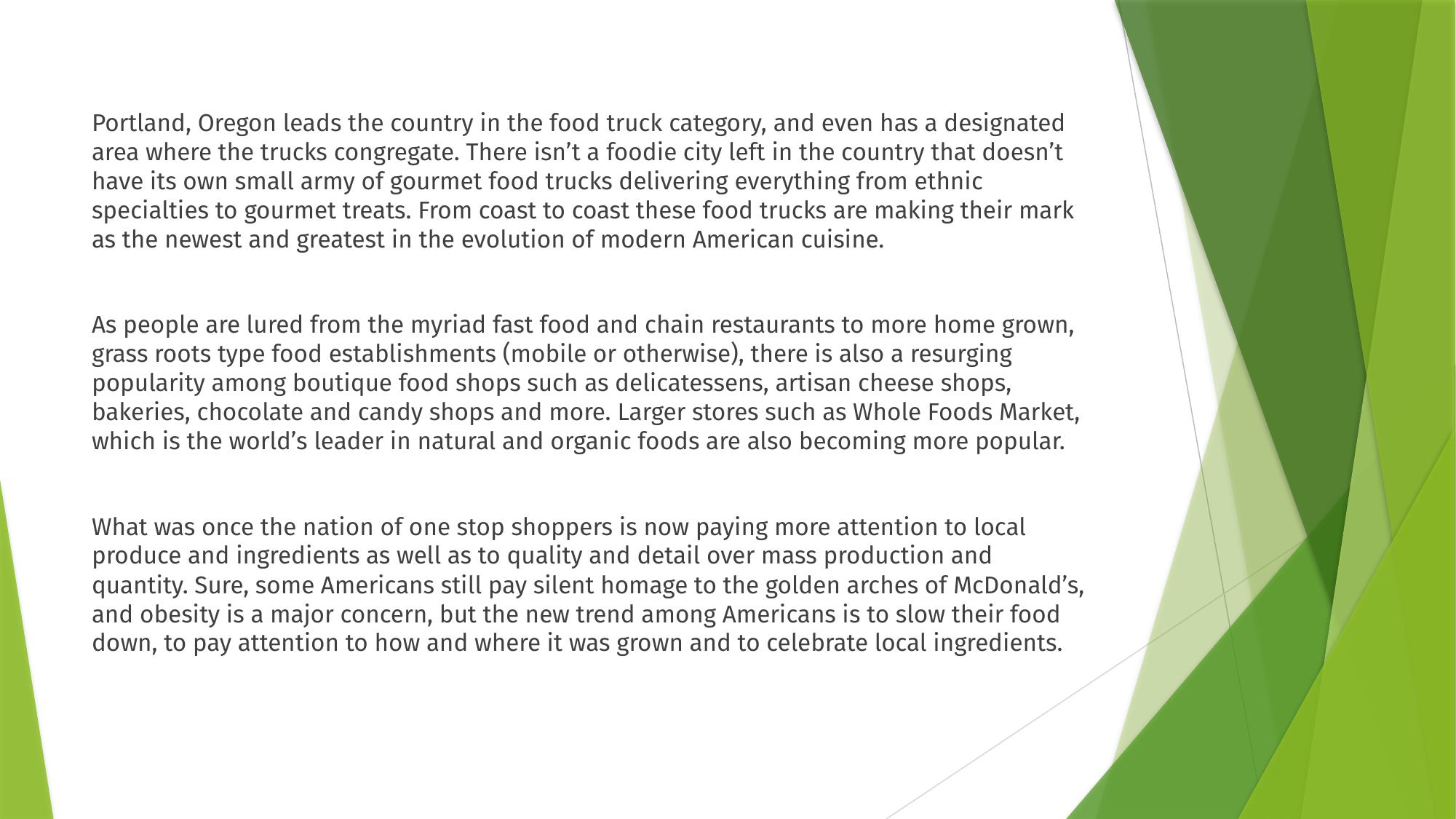

Portland, Oregon leads the country in the food truck category, and even has a designated area where the trucks congregate. There isn’t a foodie city left in the country that doesn’t have its own small army of gourmet food trucks delivering everything from ethnic specialties to gourmet treats. From coast to coast these food trucks are making their mark as the newest and greatest in the evolution of modern American cuisine.

As people are lured from the myriad fast food and chain restaurants to more home grown, grass roots type food establishments (mobile or otherwise), there is also a resurging popularity among boutique food shops such as delicatessens, artisan cheese shops, bakeries, chocolate and candy shops and more. Larger stores such as Whole Foods Market, which is the world’s leader in natural and organic foods are also becoming more popular.

What was once the nation of one stop shoppers is now paying more attention to local produce and ingredients as well as to quality and detail over mass production and quantity. Sure, some Americans still pay silent homage to the golden arches of McDonald’s, and obesity is a major concern, but the new trend among Americans is to slow their food down, to pay attention to how and where it was grown and to celebrate local ingredients.